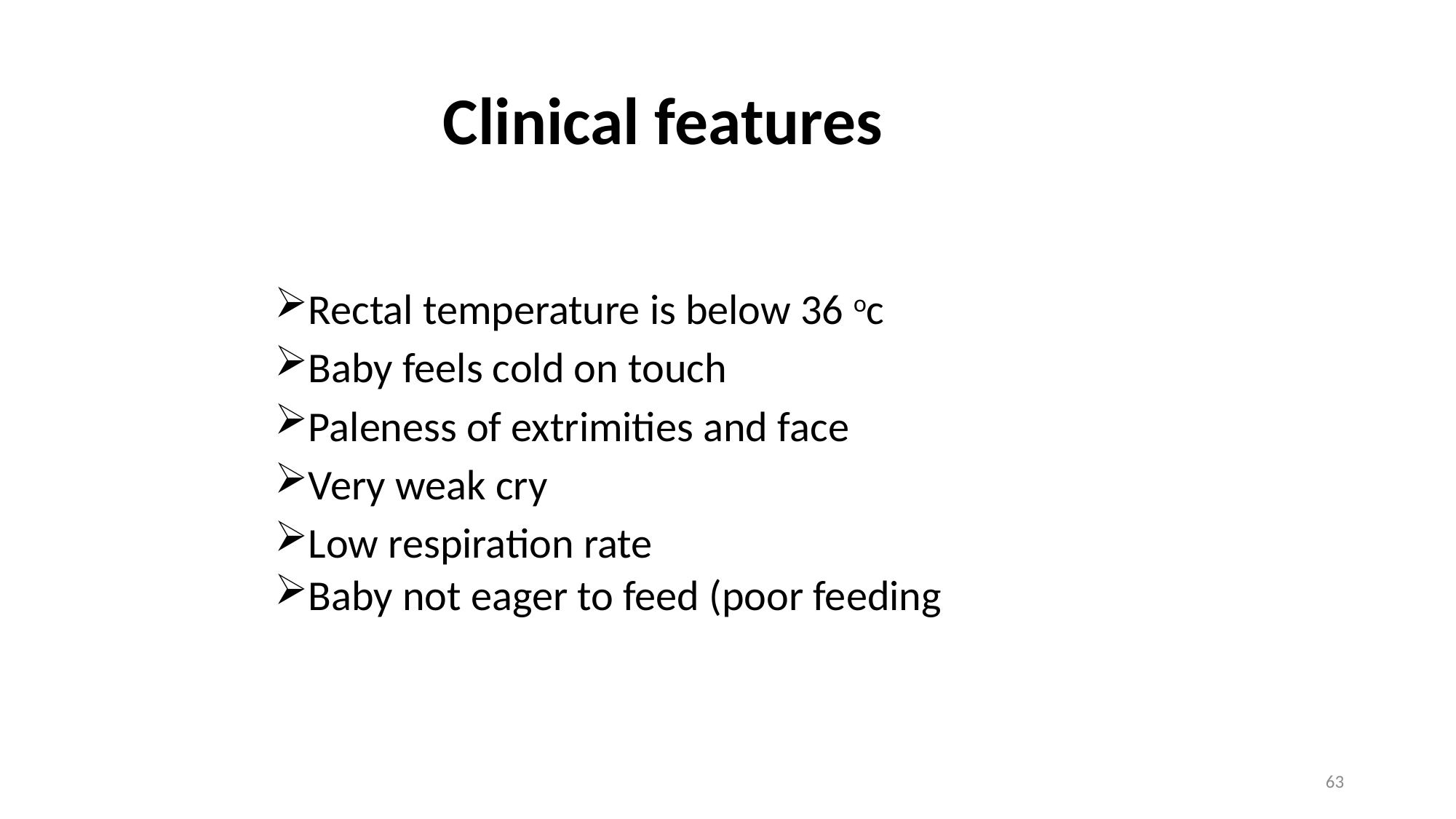

# Clinical features

Rectal temperature is below 36 oc
Baby feels cold on touch
Paleness of extrimities and face
Very weak cry
Low respiration rate
Baby not eager to feed (poor feeding
63